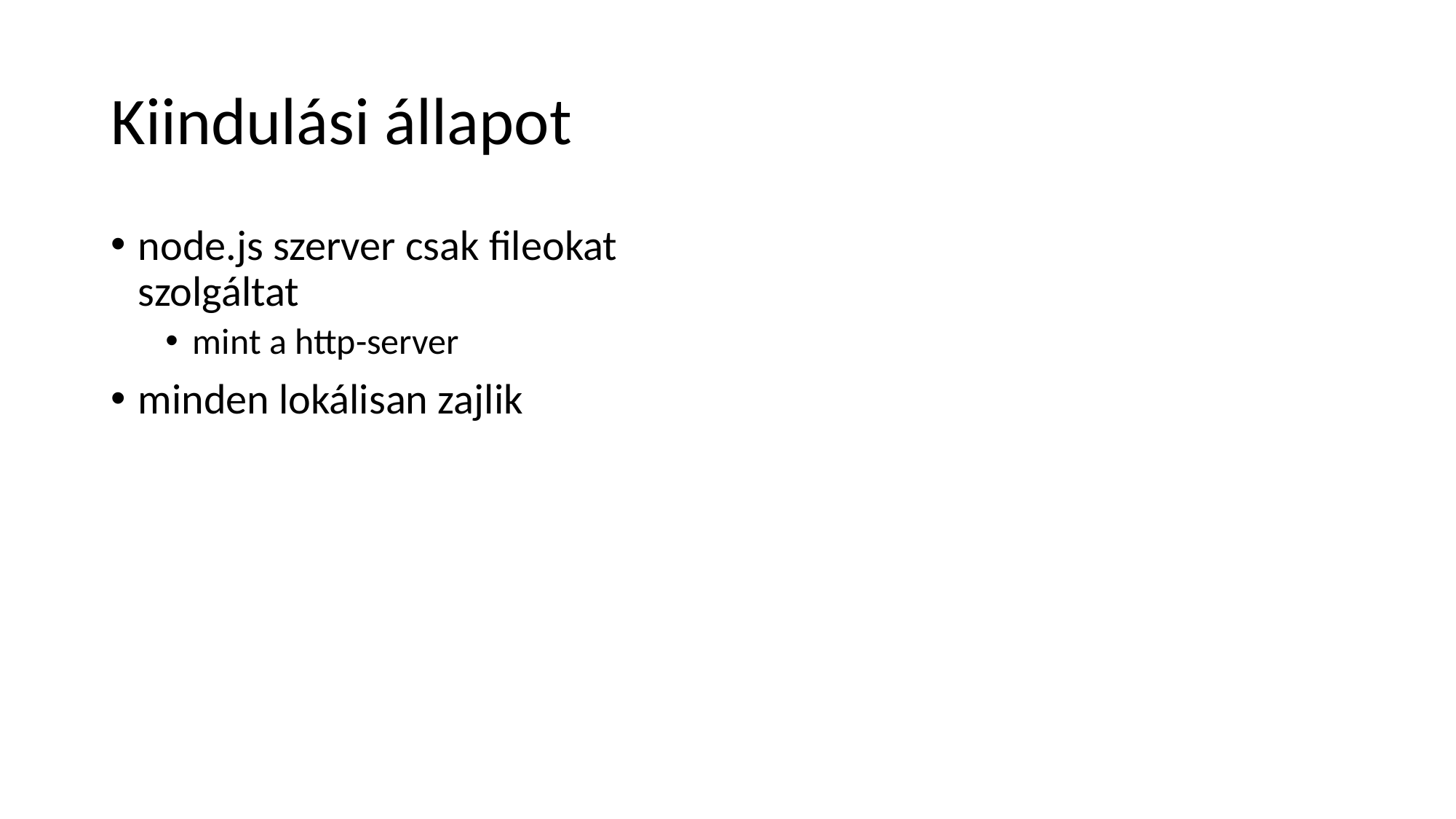

# Kiindulási állapot
node.js szerver csak fileokat szolgáltat
mint a http-server
minden lokálisan zajlik